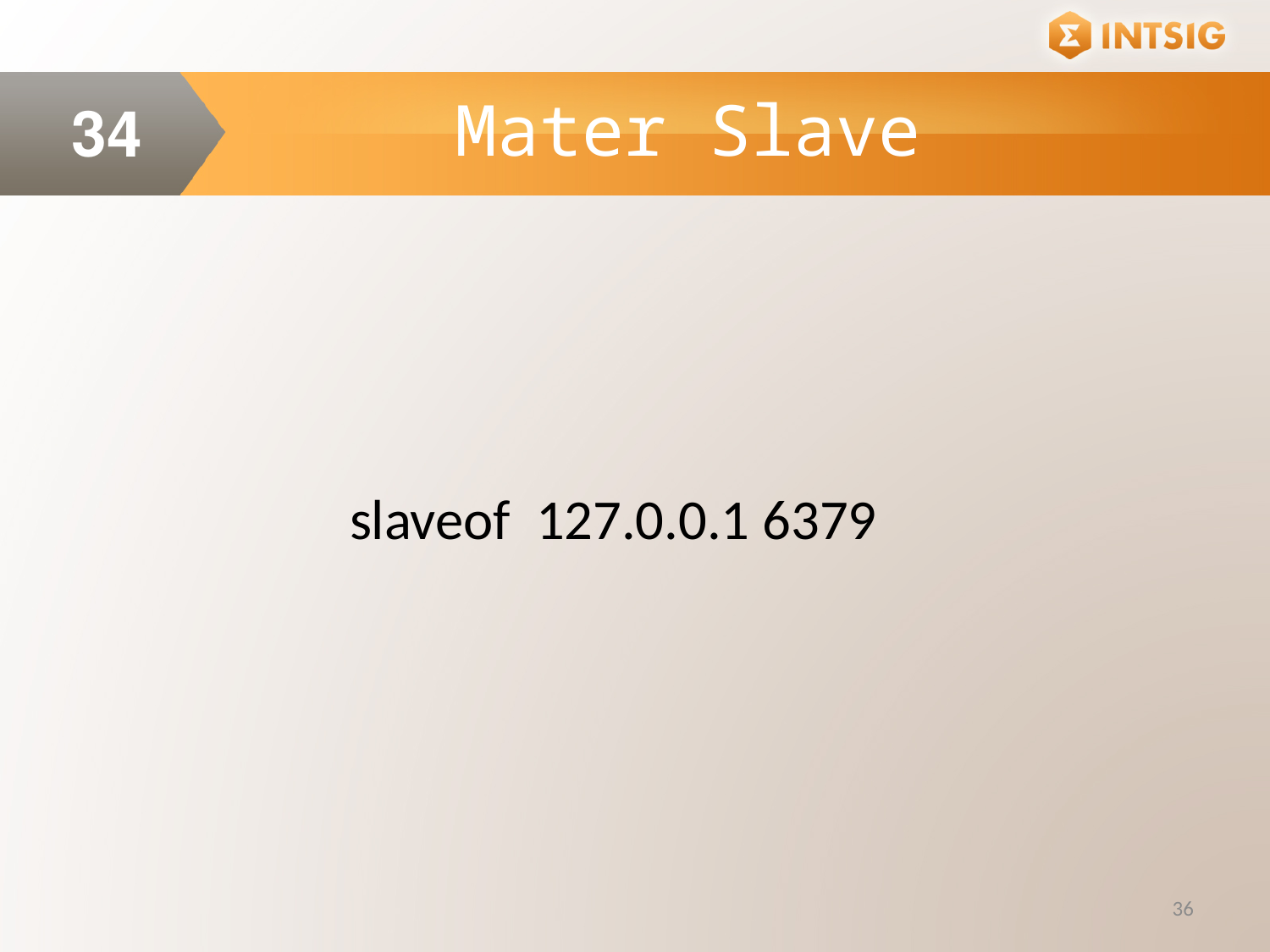

Mater Slave
34
slaveof  127.0.0.1 6379
36